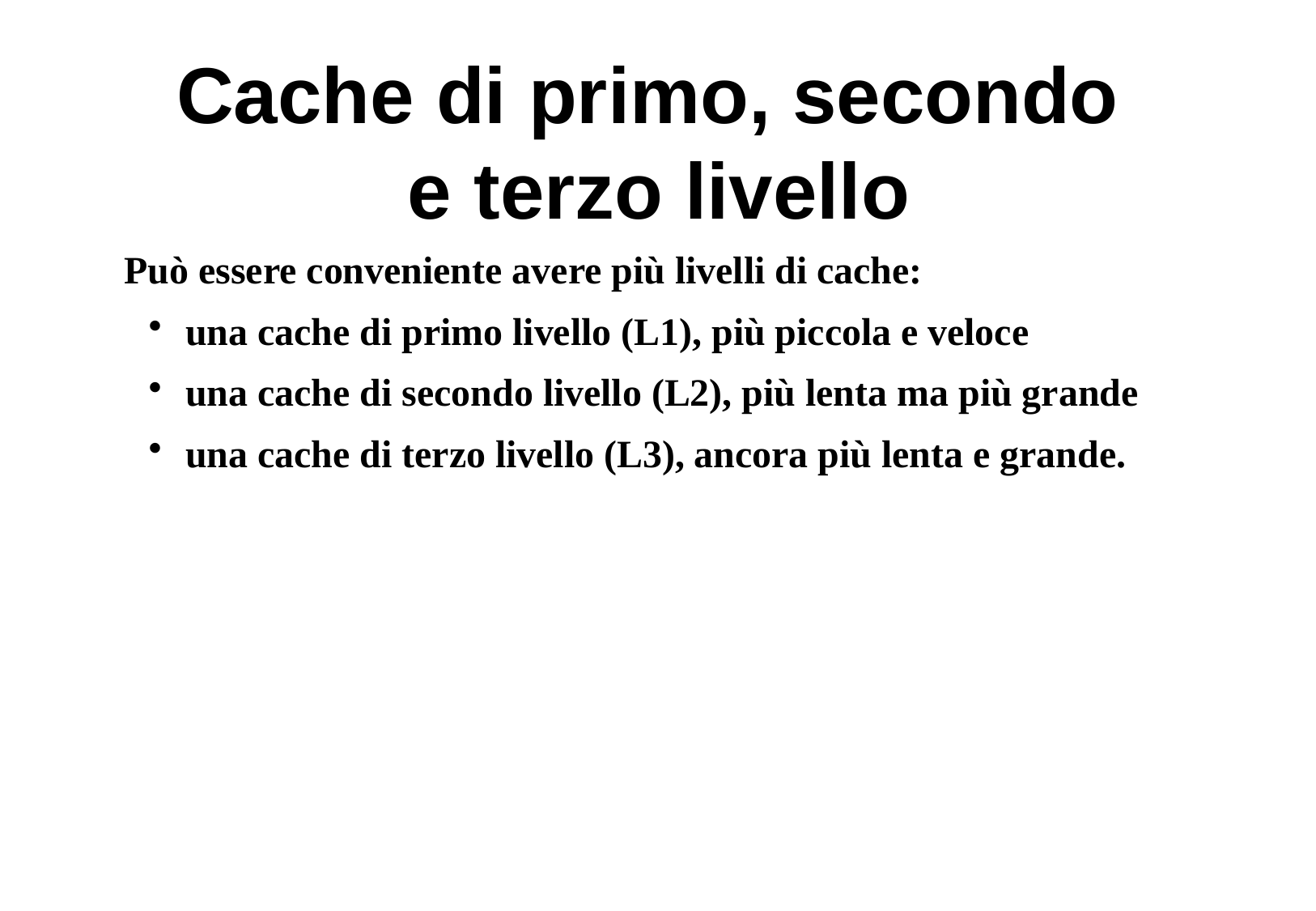

# Cache di primo, secondo e terzo livello
Può essere conveniente avere più livelli di cache:
una cache di primo livello (L1), più piccola e veloce
una cache di secondo livello (L2), più lenta ma più grande
una cache di terzo livello (L3), ancora più lenta e grande.